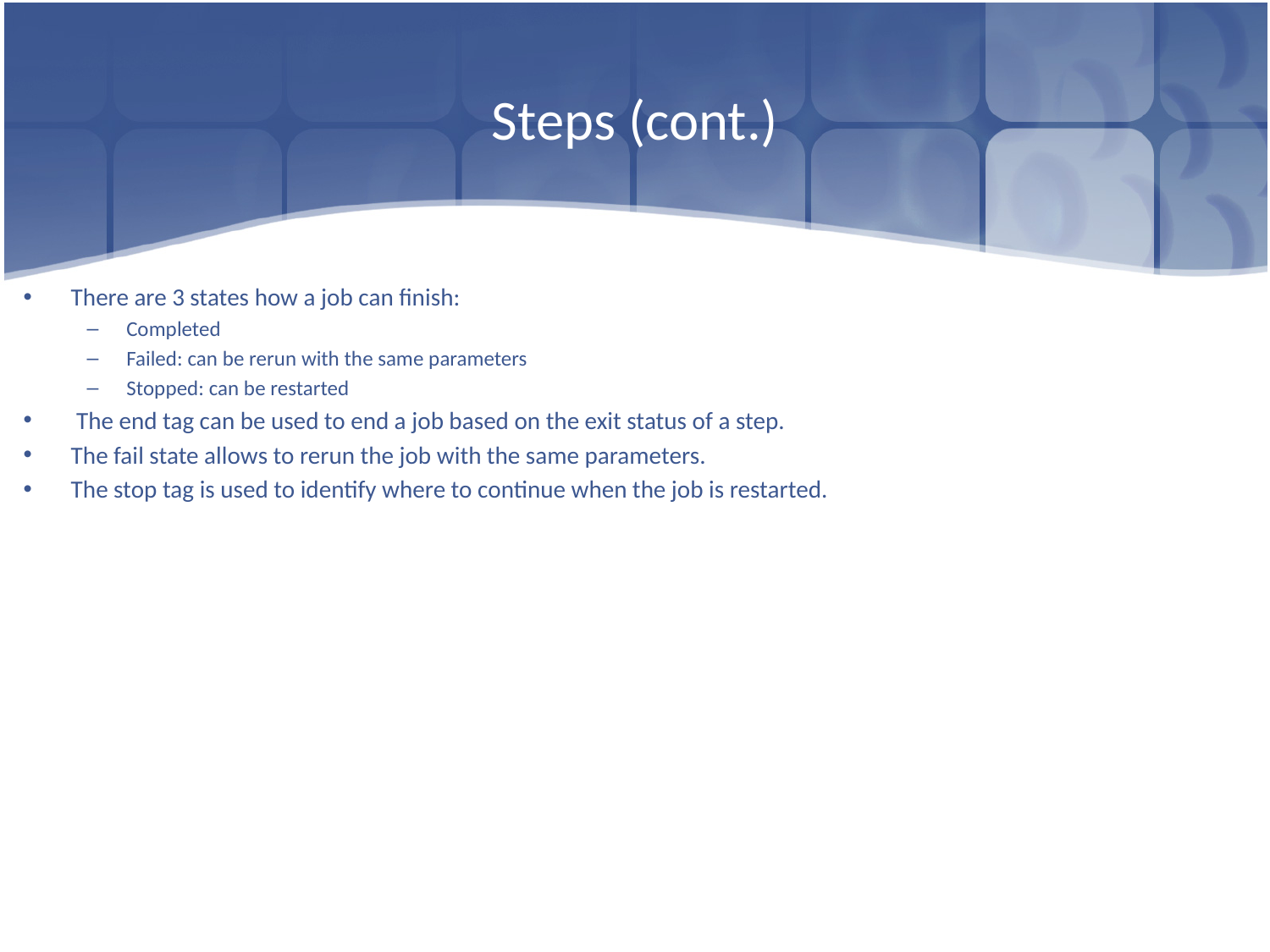

# Steps (cont.)
There are 3 states how a job can finish:
Completed
Failed: can be rerun with the same parameters
Stopped: can be restarted
 The end tag can be used to end a job based on the exit status of a step.
The fail state allows to rerun the job with the same parameters.
The stop tag is used to identify where to continue when the job is restarted.